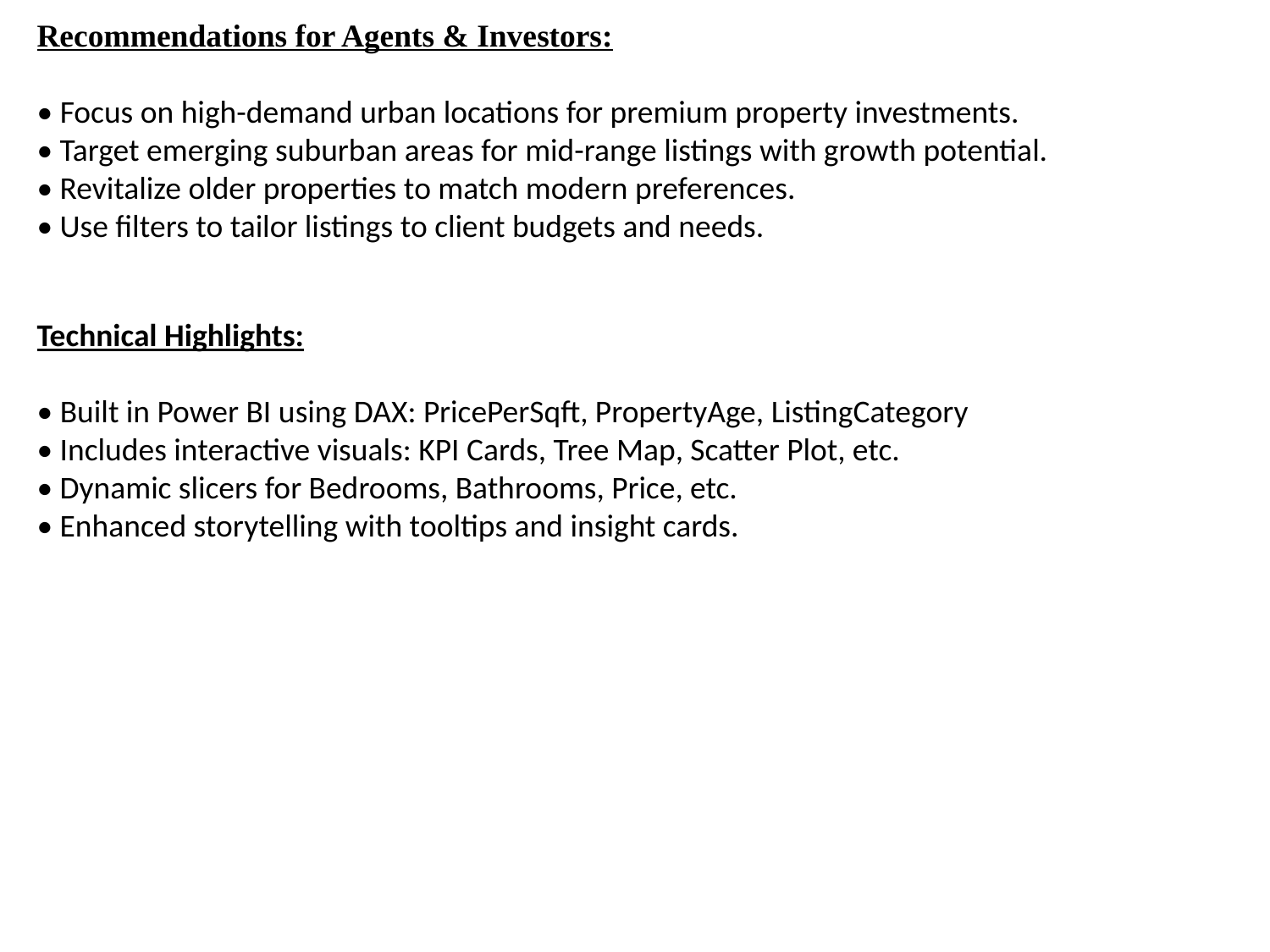

Recommendations for Agents & Investors:
• Focus on high-demand urban locations for premium property investments.
• Target emerging suburban areas for mid-range listings with growth potential.
• Revitalize older properties to match modern preferences.
• Use filters to tailor listings to client budgets and needs.
Technical Highlights:
• Built in Power BI using DAX: PricePerSqft, PropertyAge, ListingCategory
• Includes interactive visuals: KPI Cards, Tree Map, Scatter Plot, etc.
• Dynamic slicers for Bedrooms, Bathrooms, Price, etc.
• Enhanced storytelling with tooltips and insight cards.